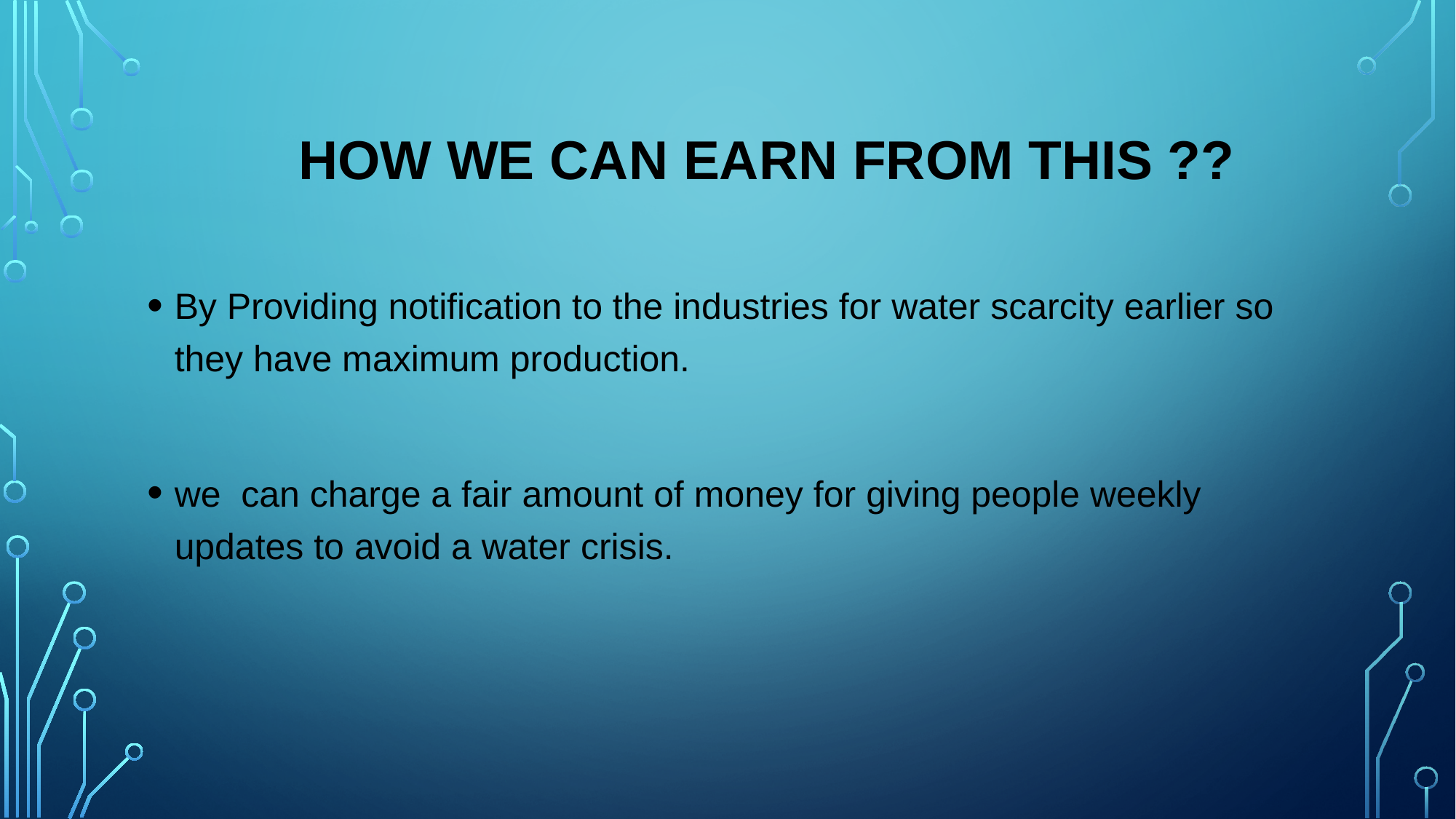

# How We Can earn from this ??
By Providing notification to the industries for water scarcity earlier so they have maximum production.

we  can charge a fair amount of money for giving people weekly updates to avoid a water crisis.